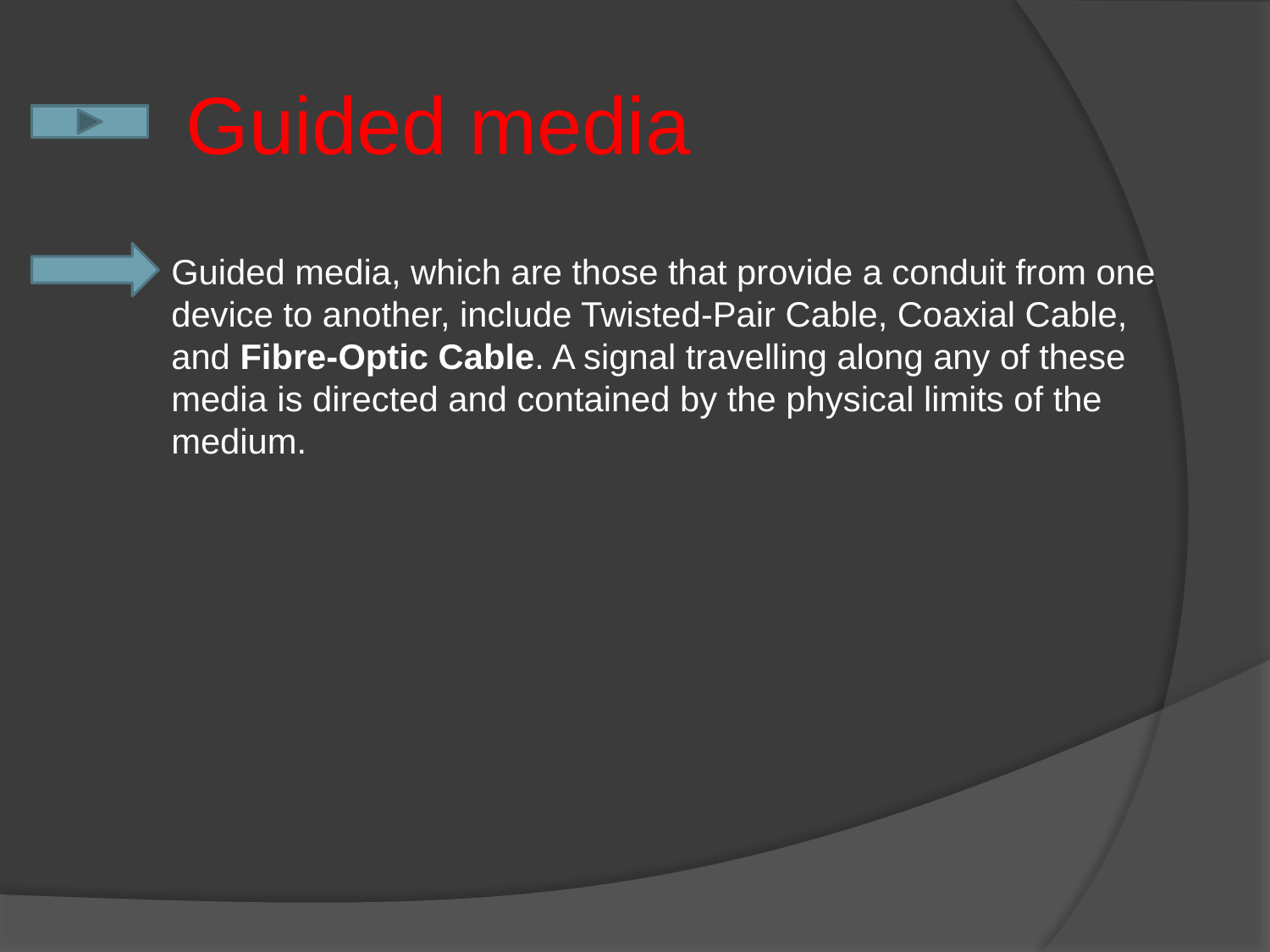

# Guided media

Guided media, which are those that provide a conduit from one device to another, include Twisted-Pair Cable, Coaxial Cable, and Fibre-Optic Cable. A signal travelling along any of these media is directed and contained by the physical limits of the medium.